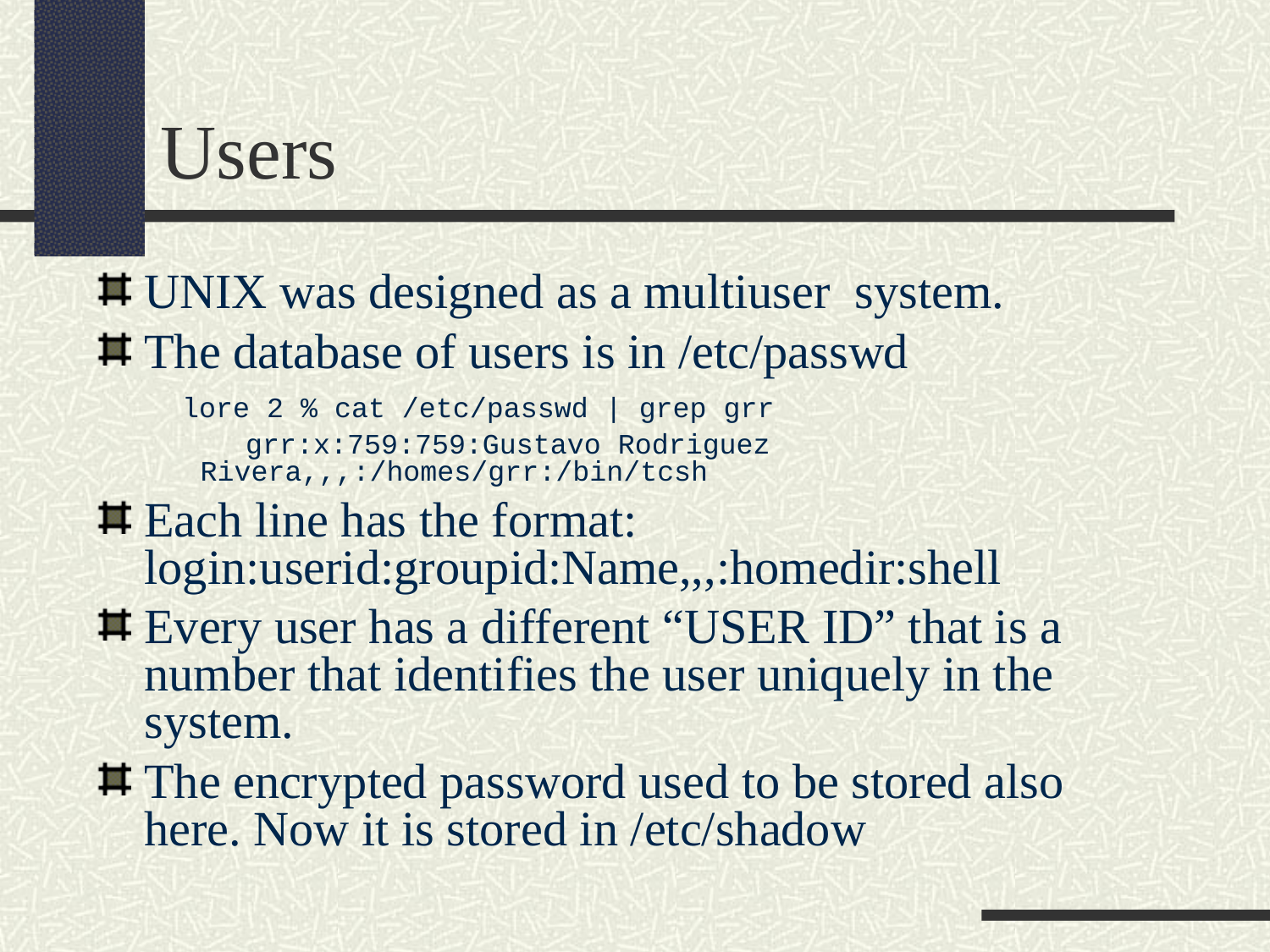

Users
UNIX was designed as a multiuser  system.
The database of users is in /etc/passwd
  lore 2 % cat /etc/passwd | grep grr
     grr:x:759:759:Gustavo Rodriguez Rivera,,,:/homes/grr:/bin/tcsh
Each line has the format: login:userid:groupid:Name,,,:homedir:shell
Every user has a different “USER ID” that is a number that identifies the user uniquely in the system.
The encrypted password used to be stored also here. Now it is stored in /etc/shadow